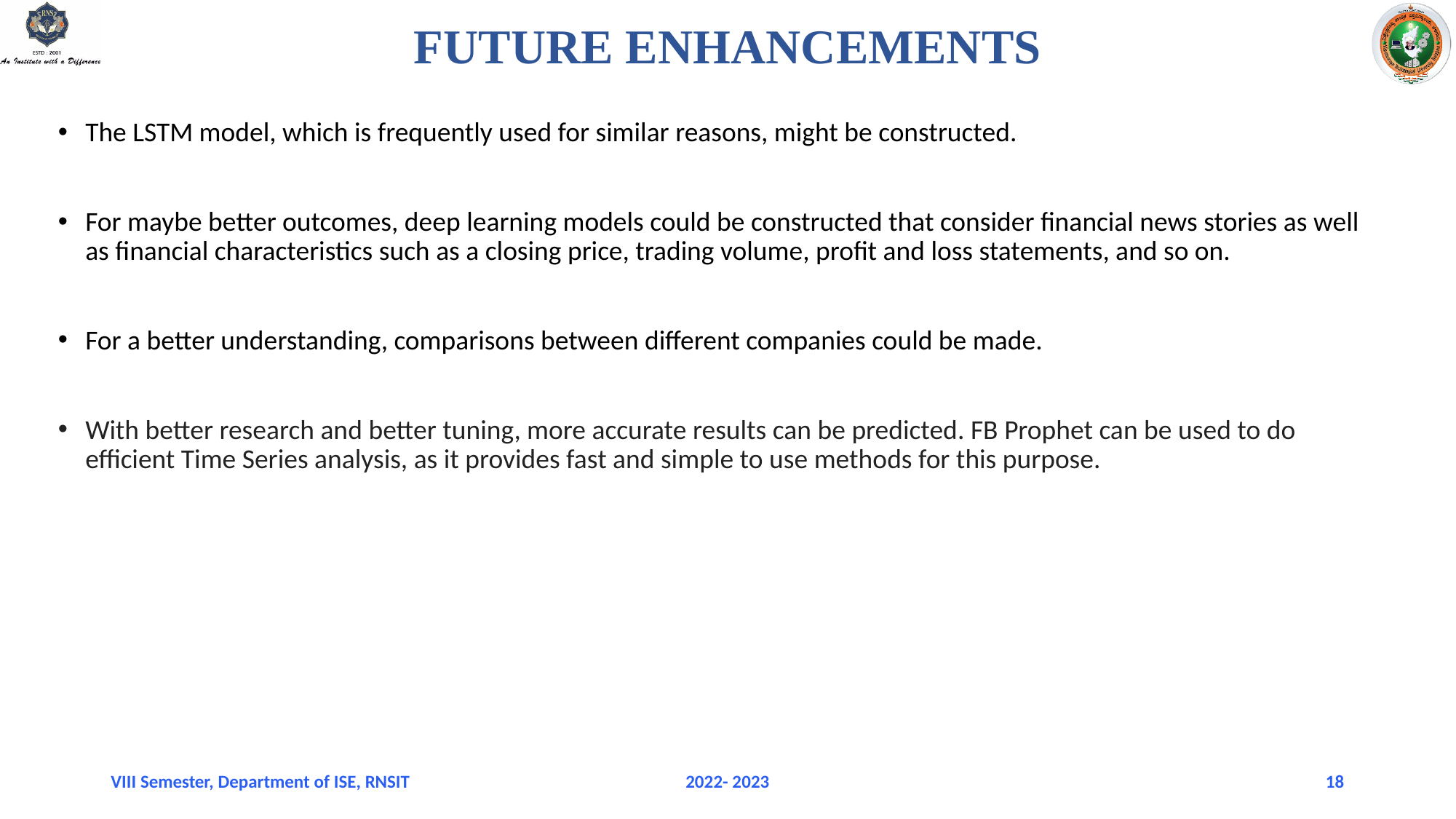

# FUTURE ENHANCEMENTS
The LSTM model, which is frequently used for similar reasons, might be constructed.

For maybe better outcomes, deep learning models could be constructed that consider financial news stories as well as financial characteristics such as a closing price, trading volume, profit and loss statements, and so on.

For a better understanding, comparisons between different companies could be made.

With better research and better tuning, more accurate results can be predicted. FB Prophet can be used to do efficient Time Series analysis, as it provides fast and simple to use methods for this purpose.
VIII Semester, Department of ISE, RNSIT
2022- 2023
18